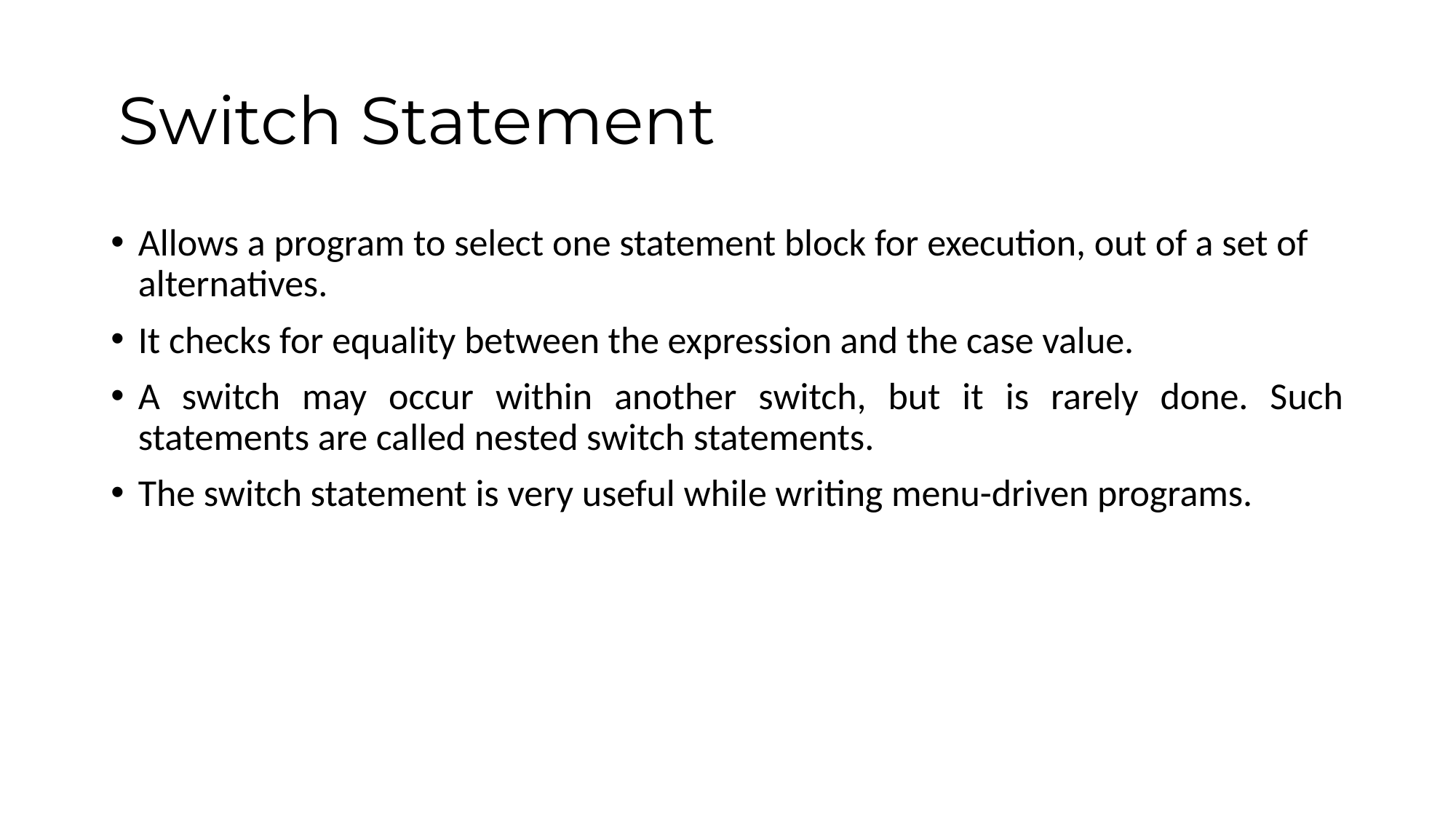

# Switch Statement
Allows a program to select one statement block for execution, out of a set of alternatives.
It checks for equality between the expression and the case value.
A switch may occur within another switch, but it is rarely done. Such statements are called nested switch statements.
The switch statement is very useful while writing menu-driven programs.